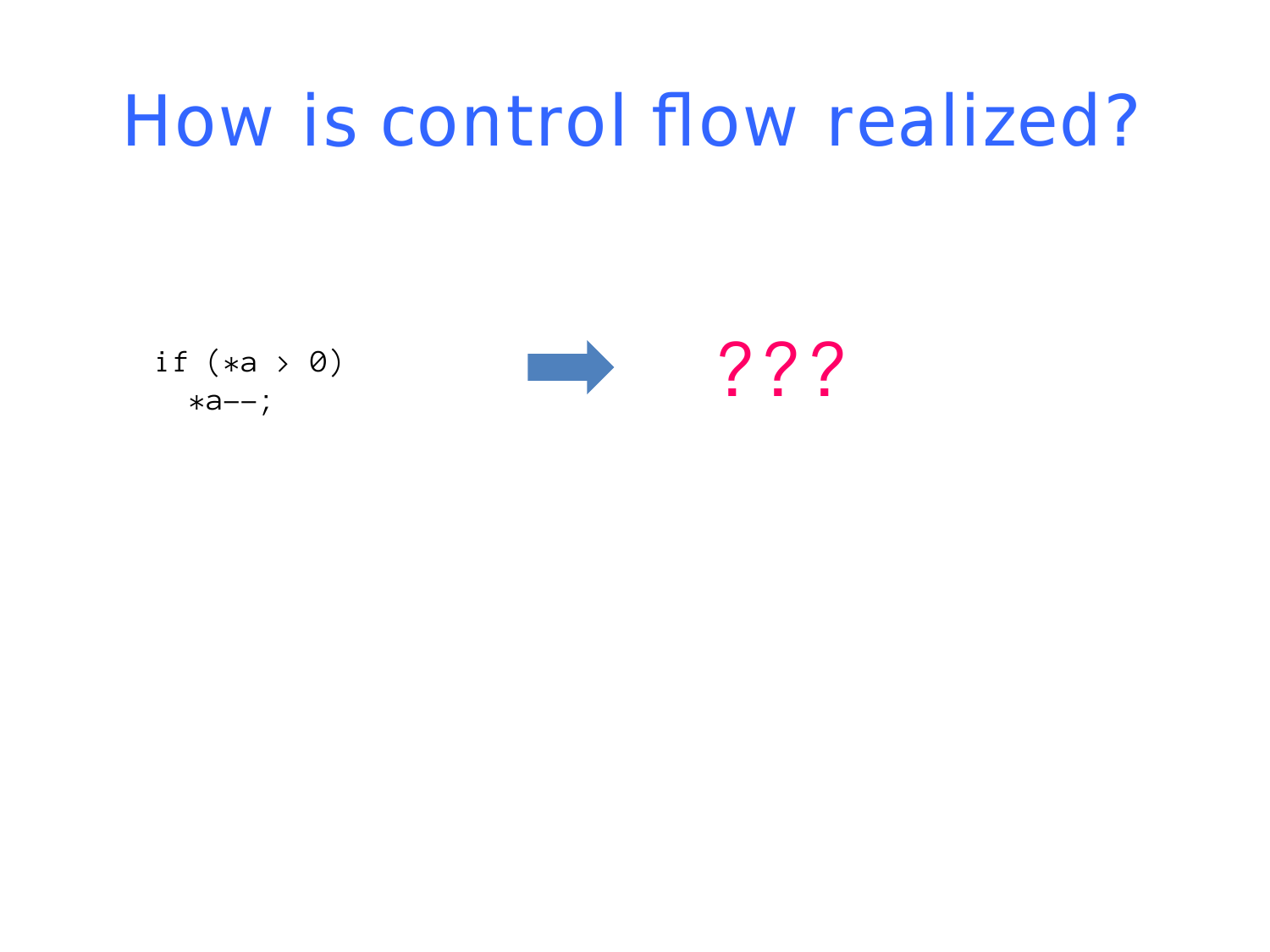

# How is control flow realized?

  if (*a > 0)
    *a--;

???